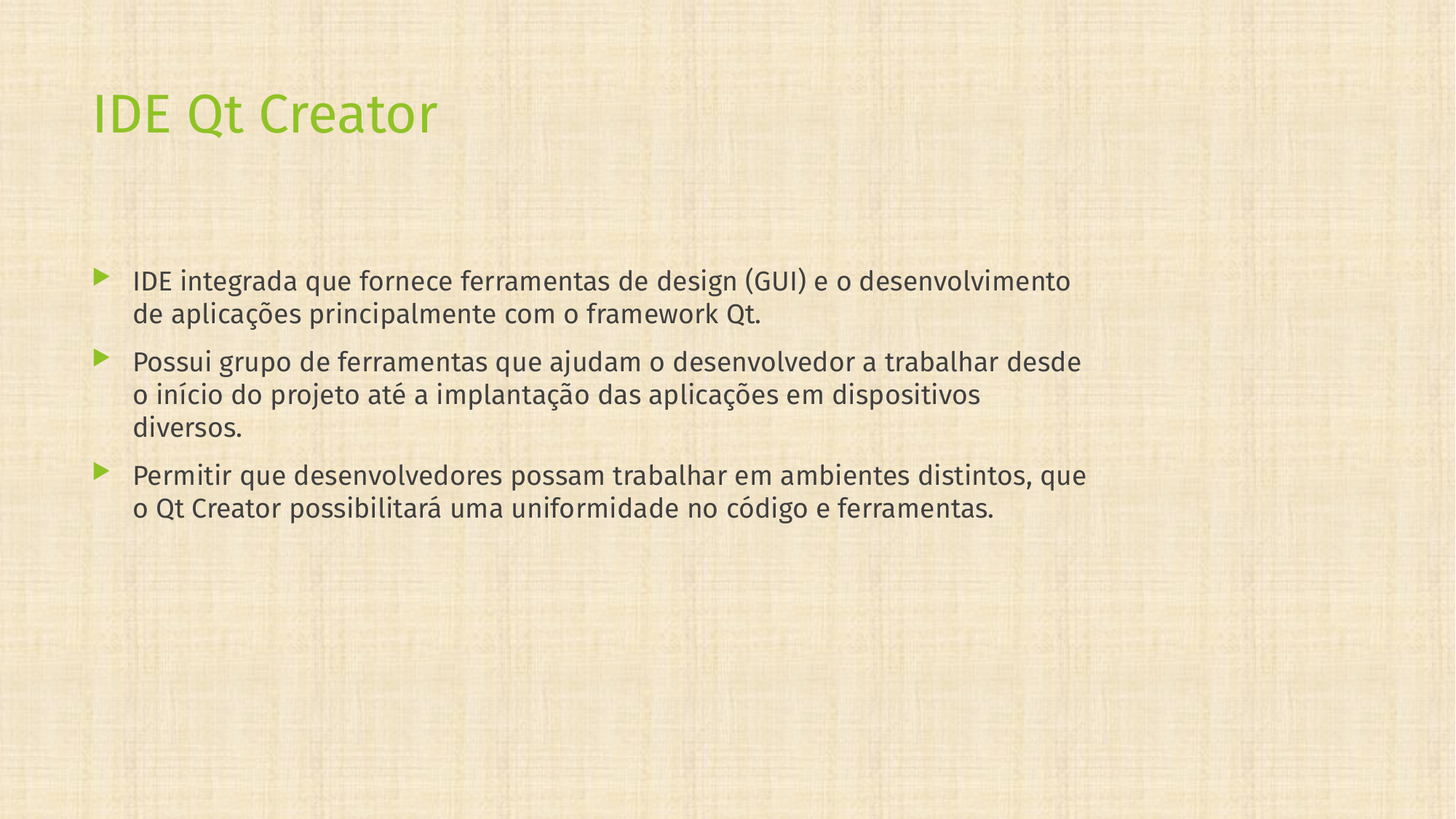

# IDE Qt Creator
IDE integrada que fornece ferramentas de design (GUI) e o desenvolvimento de aplicações principalmente com o framework Qt.
Possui grupo de ferramentas que ajudam o desenvolvedor a trabalhar desde o início do projeto até a implantação das aplicações em dispositivos diversos.
Permitir que desenvolvedores possam trabalhar em ambientes distintos, que o Qt Creator possibilitará uma uniformidade no código e ferramentas.